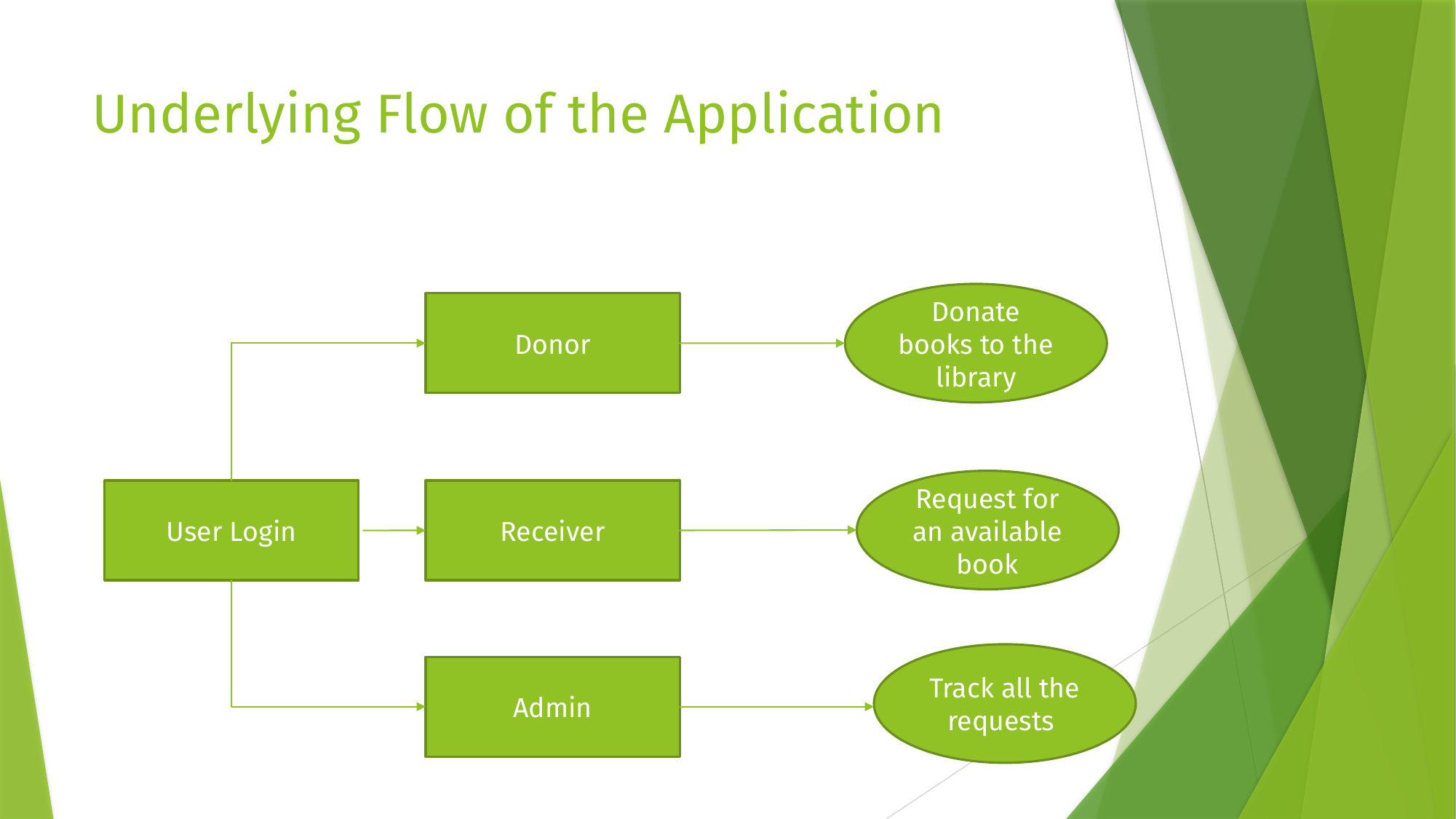

# Underlying Flow of the Application

Donate books to the library
Donor
Request for an available book
User Login
Receiver
Track all the requests
Admin